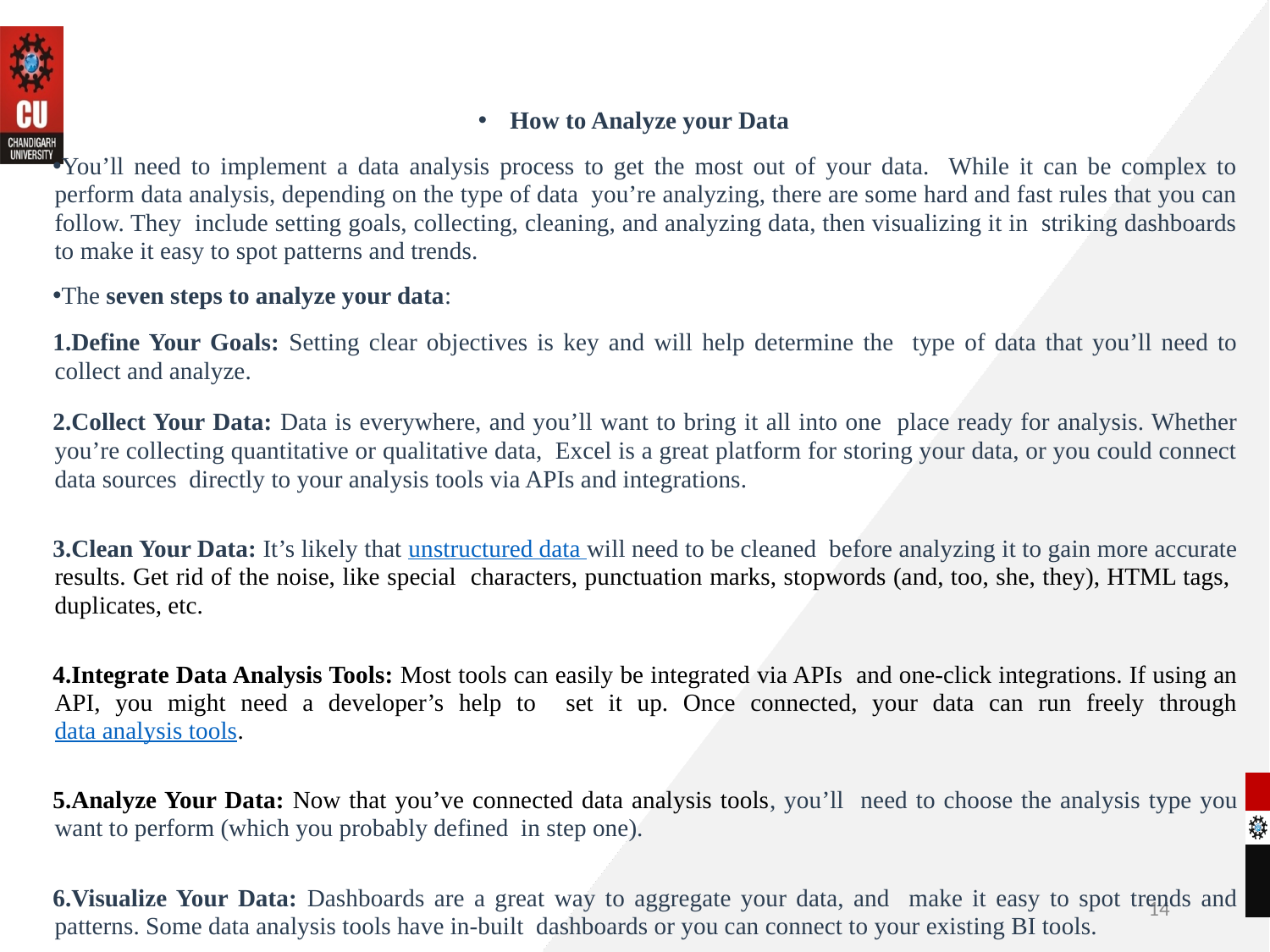

How to Analyze your Data
You’ll need to implement a data analysis process to get the most out of your data.  While it can be complex to perform data analysis, depending on the type of data  you’re analyzing, there are some hard and fast rules that you can follow. They  include setting goals, collecting, cleaning, and analyzing data, then visualizing it in  striking dashboards to make it easy to spot patterns and trends.
The seven steps to analyze your data:
Define Your Goals: Setting clear objectives is key and will help determine the  type of data that you’ll need to collect and analyze.
Collect Your Data: Data is everywhere, and you’ll want to bring it all into one  place ready for analysis. Whether you’re collecting quantitative or qualitative data,  Excel is a great platform for storing your data, or you could connect data sources  directly to your analysis tools via APIs and integrations.

Clean Your Data: It’s likely that unstructured data will need to be cleaned  before analyzing it to gain more accurate results. Get rid of the noise, like special  characters, punctuation marks, stopwords (and, too, she, they), HTML tags,  duplicates, etc.

Integrate Data Analysis Tools: Most tools can easily be integrated via APIs  and one-click integrations. If using an API, you might need a developer’s help to  set it up. Once connected, your data can run freely through data analysis tools.

Analyze Your Data: Now that you’ve connected data analysis tools, you’ll  need to choose the analysis type you want to perform (which you probably defined  in step one).

Visualize Your Data: Dashboards are a great way to aggregate your data, and  make it easy to spot trends and patterns. Some data analysis tools have in-built  dashboards or you can connect to your existing BI tools.
14